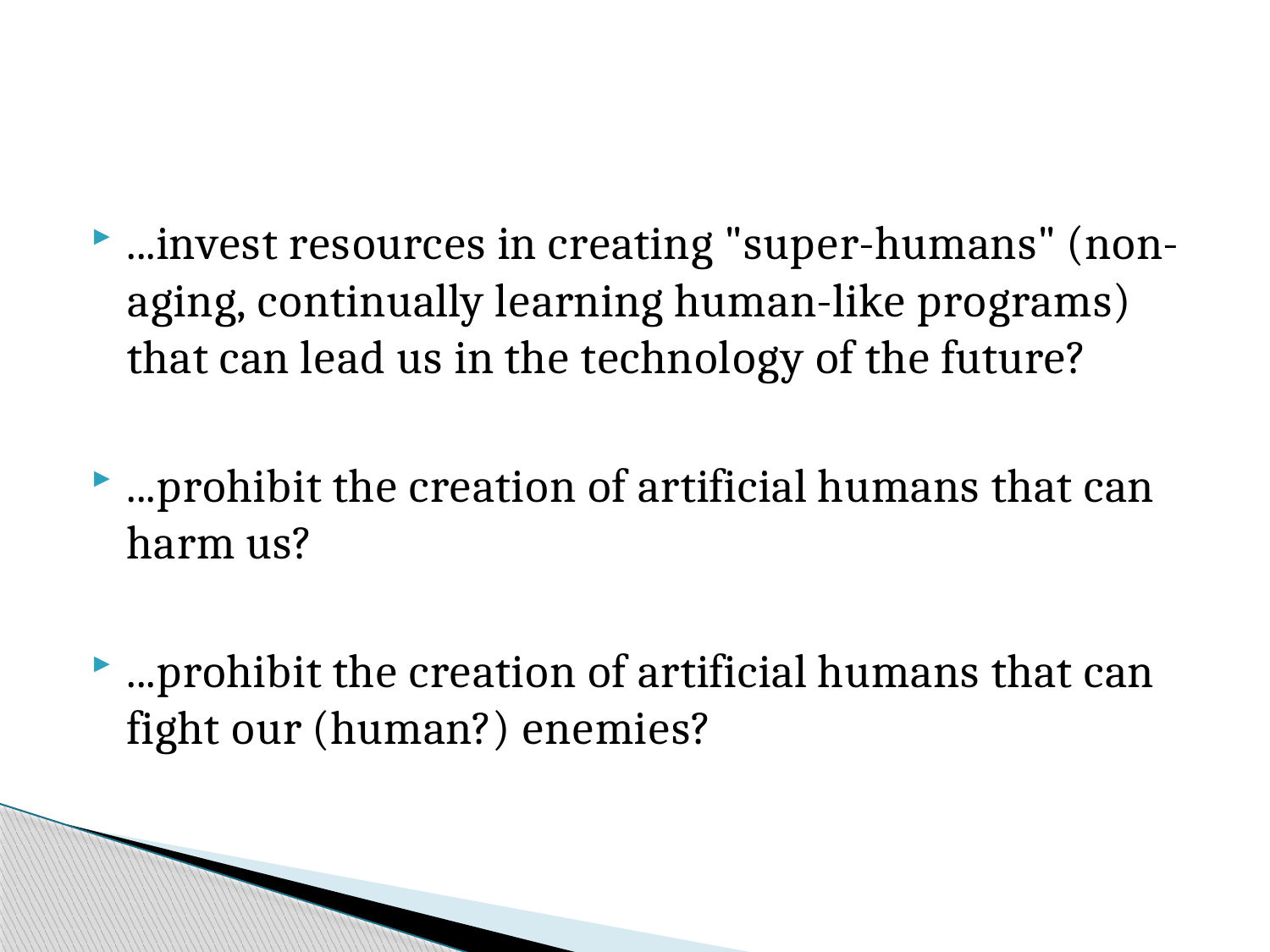

#
...invest resources in creating "super-humans" (non-aging, continually learning human-like programs) that can lead us in the technology of the future?

...prohibit the creation of artificial humans that can harm us?

...prohibit the creation of artificial humans that can fight our (human?) enemies?